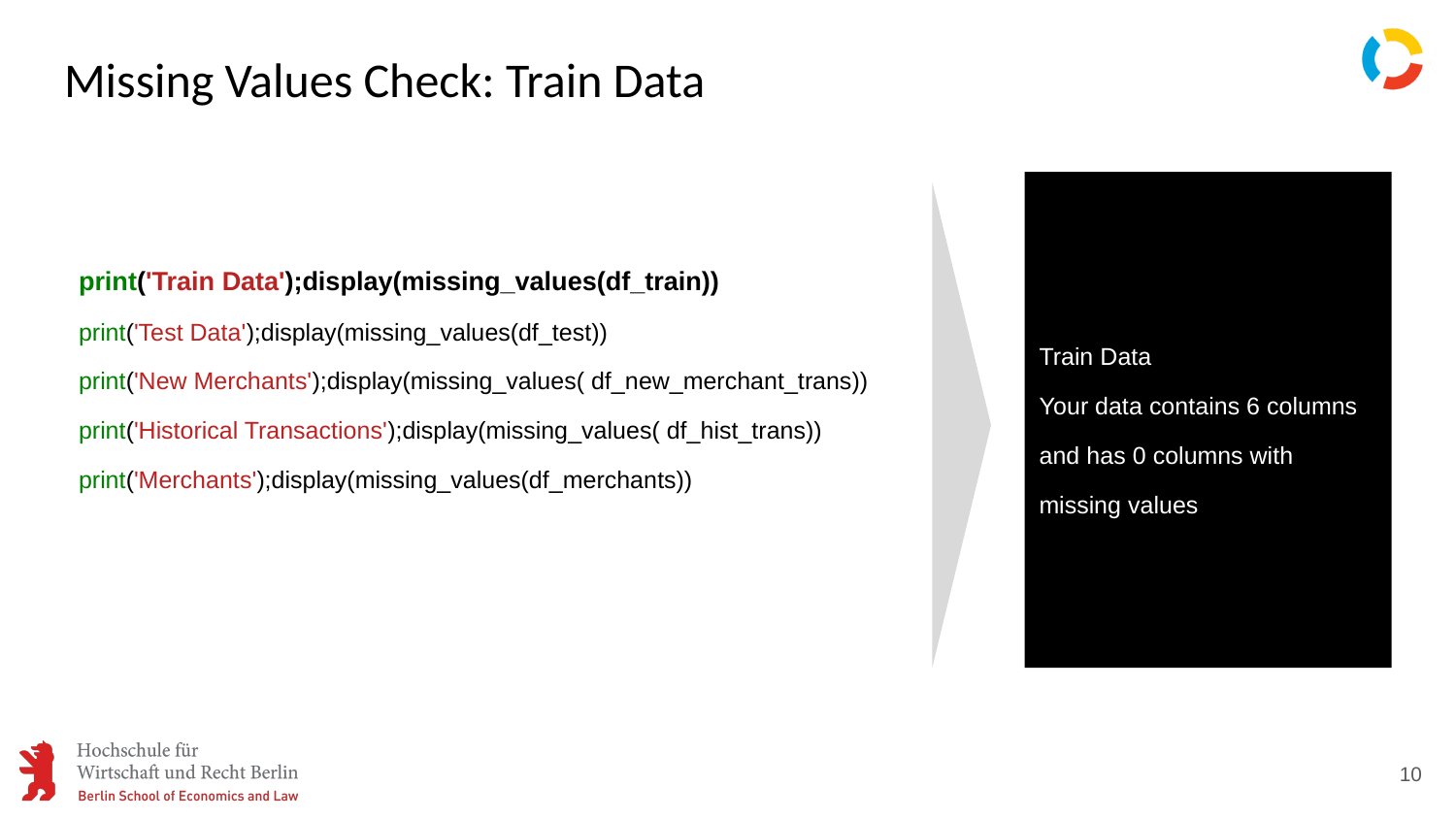

# Missing Values Check: Train Data
Train Data
Your data contains 6 columns and has 0 columns with missing values
print('Train Data');display(missing_values(df_train))
print('Test Data');display(missing_values(df_test))
print('New Merchants');display(missing_values( df_new_merchant_trans))
print('Historical Transactions');display(missing_values( df_hist_trans))
print('Merchants');display(missing_values(df_merchants))

10